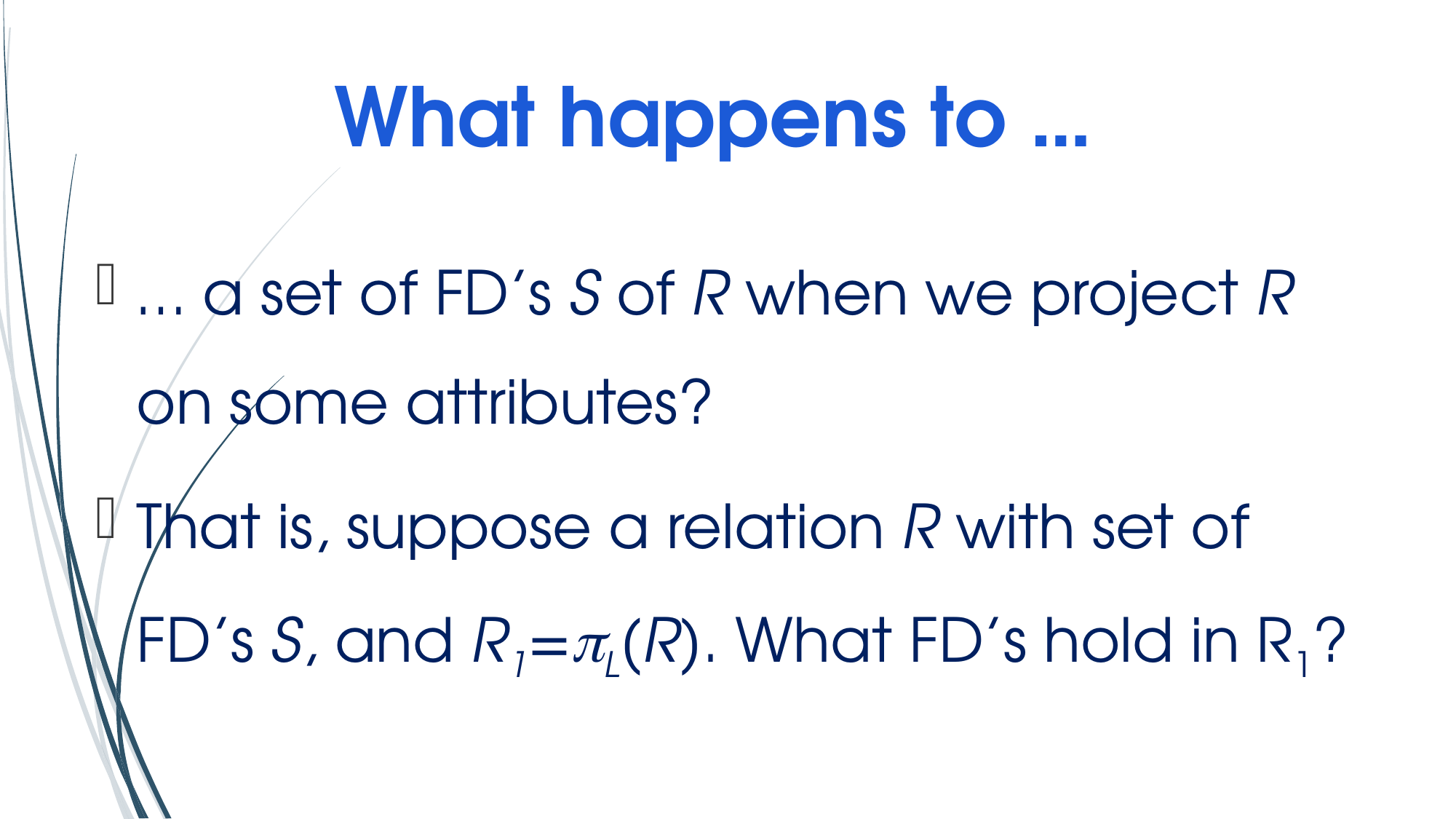

What happens to …
# … a set of FD’s S of R when we project R on some attributes?
That is, suppose a relation R with set of FD’s S, and R1=πL(R). What FD’s hold in R1?